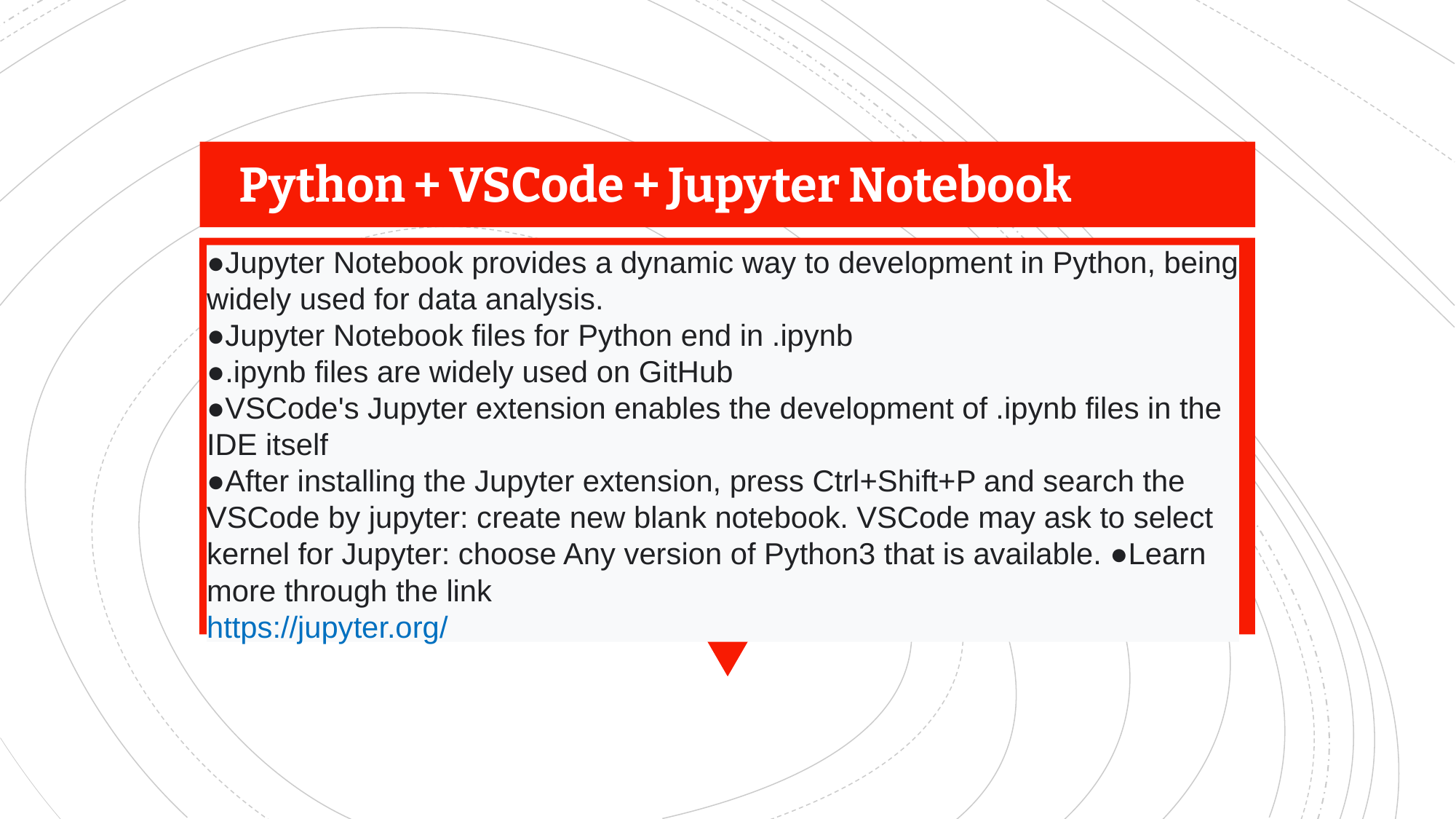

Python + VSCode + Jupyter Notebook
●Jupyter Notebook provides a dynamic way to development in Python, being widely used for data analysis.
●Jupyter Notebook files for Python end in .ipynb
●.ipynb files are widely used on GitHub
●VSCode's Jupyter extension enables the development of .ipynb files in the IDE itself
●After installing the Jupyter extension, press Ctrl+Shift+P and search the VSCode by jupyter: create new blank notebook. VSCode may ask to select kernel for Jupyter: choose Any version of Python3 that is available. ●Learn more through the link
https://jupyter.org/